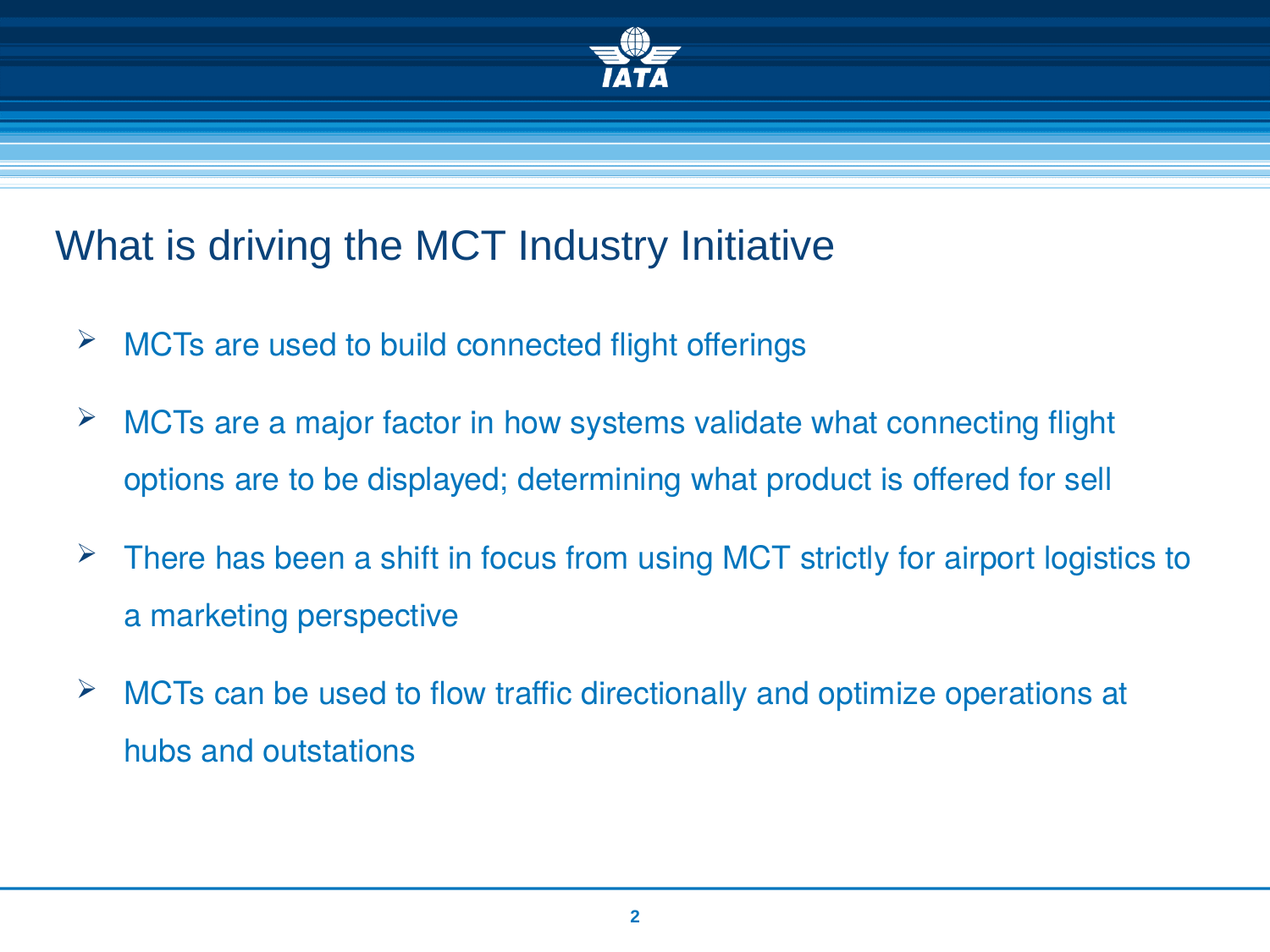

# What is driving the MCT Industry Initiative
MCTs are used to build connected flight offerings
MCTs are a major factor in how systems validate what connecting flight options are to be displayed; determining what product is offered for sell
There has been a shift in focus from using MCT strictly for airport logistics to a marketing perspective
MCTs can be used to flow traffic directionally and optimize operations at hubs and outstations
2